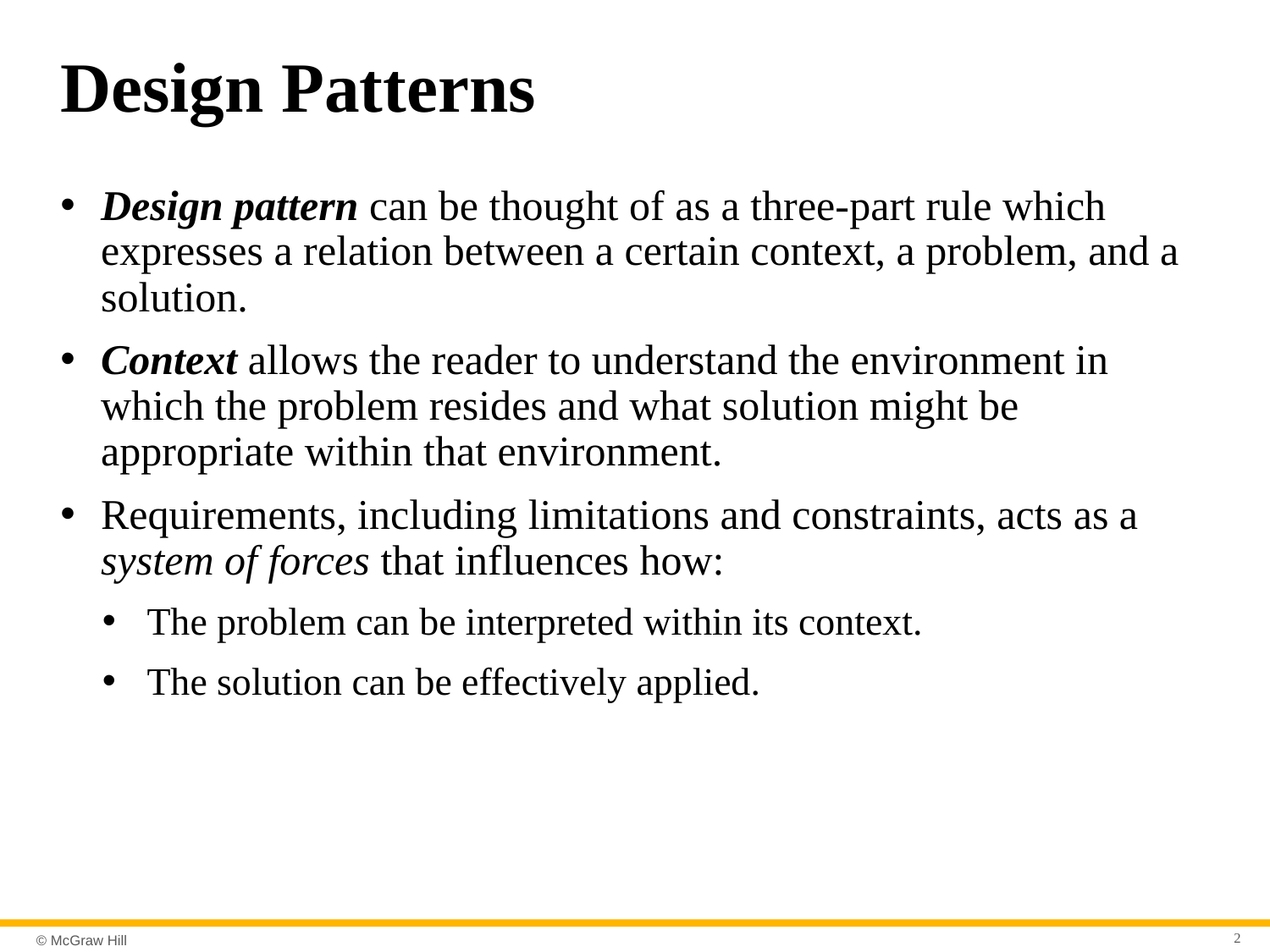

# Design Patterns
Design pattern can be thought of as a three-part rule which expresses a relation between a certain context, a problem, and a solution.
Context allows the reader to understand the environment in which the problem resides and what solution might be appropriate within that environment.
Requirements, including limitations and constraints, acts as a system of forces that influences how:
The problem can be interpreted within its context.
The solution can be effectively applied.
2